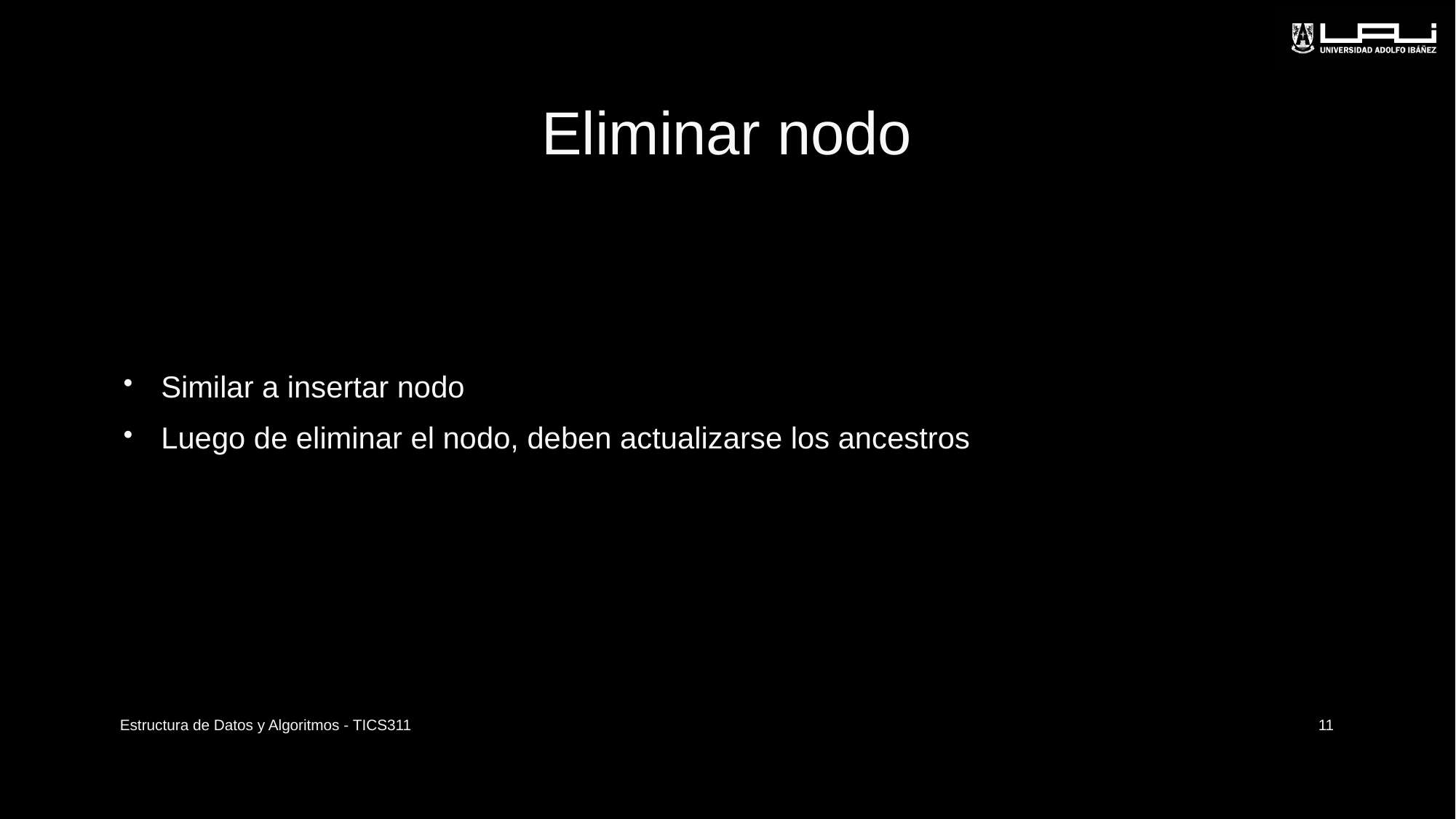

# Eliminar nodo

Similar a insertar nodo
Luego de eliminar el nodo, deben actualizarse los ancestros
Estructura de Datos y Algoritmos - TICS311
11